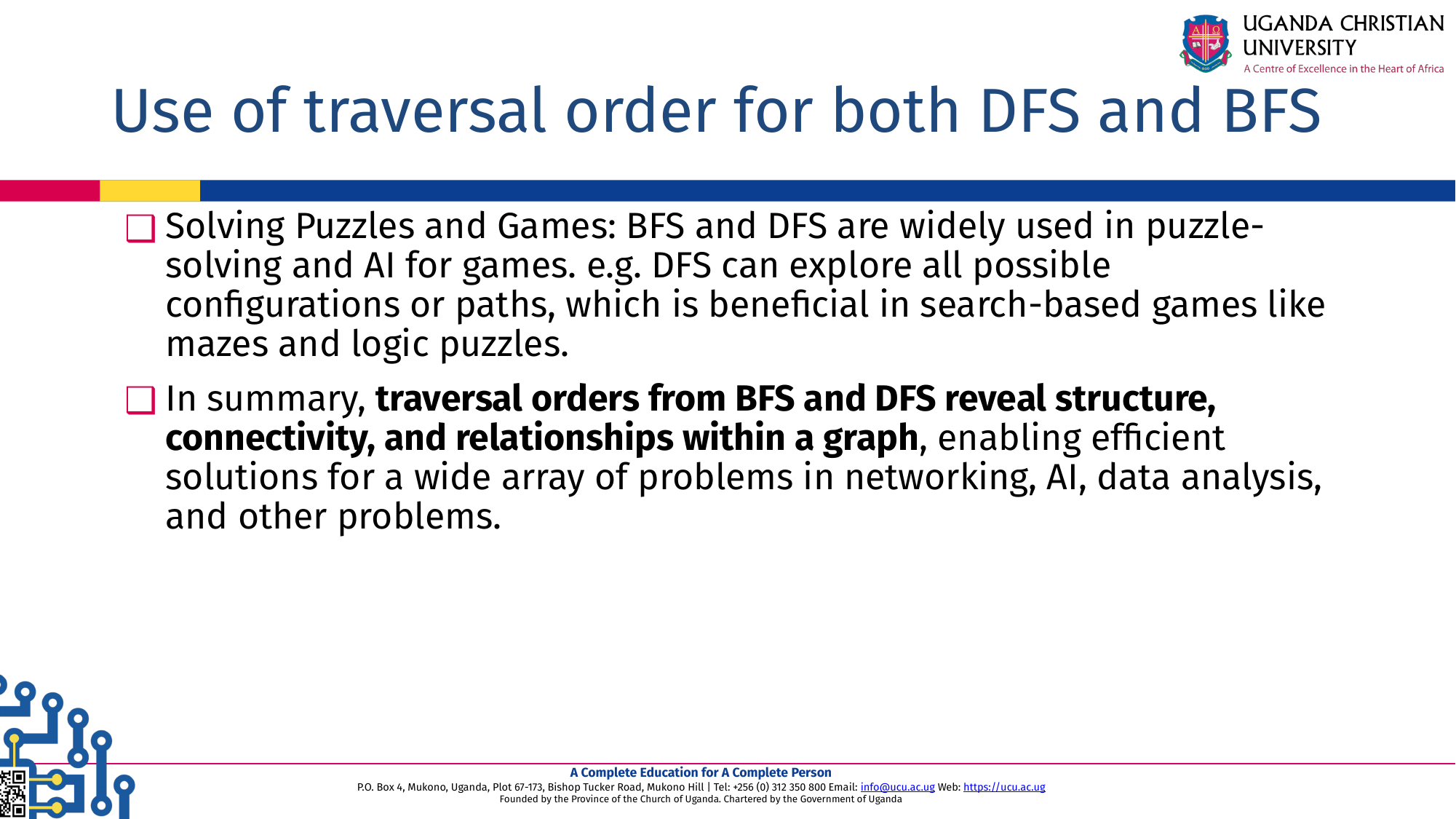

# Use of traversal order for both DFS and BFS
Solving Puzzles and Games: BFS and DFS are widely used in puzzle-solving and AI for games. e.g. DFS can explore all possible configurations or paths, which is beneficial in search-based games like mazes and logic puzzles.
In summary, traversal orders from BFS and DFS reveal structure, connectivity, and relationships within a graph, enabling efficient solutions for a wide array of problems in networking, AI, data analysis, and other problems.